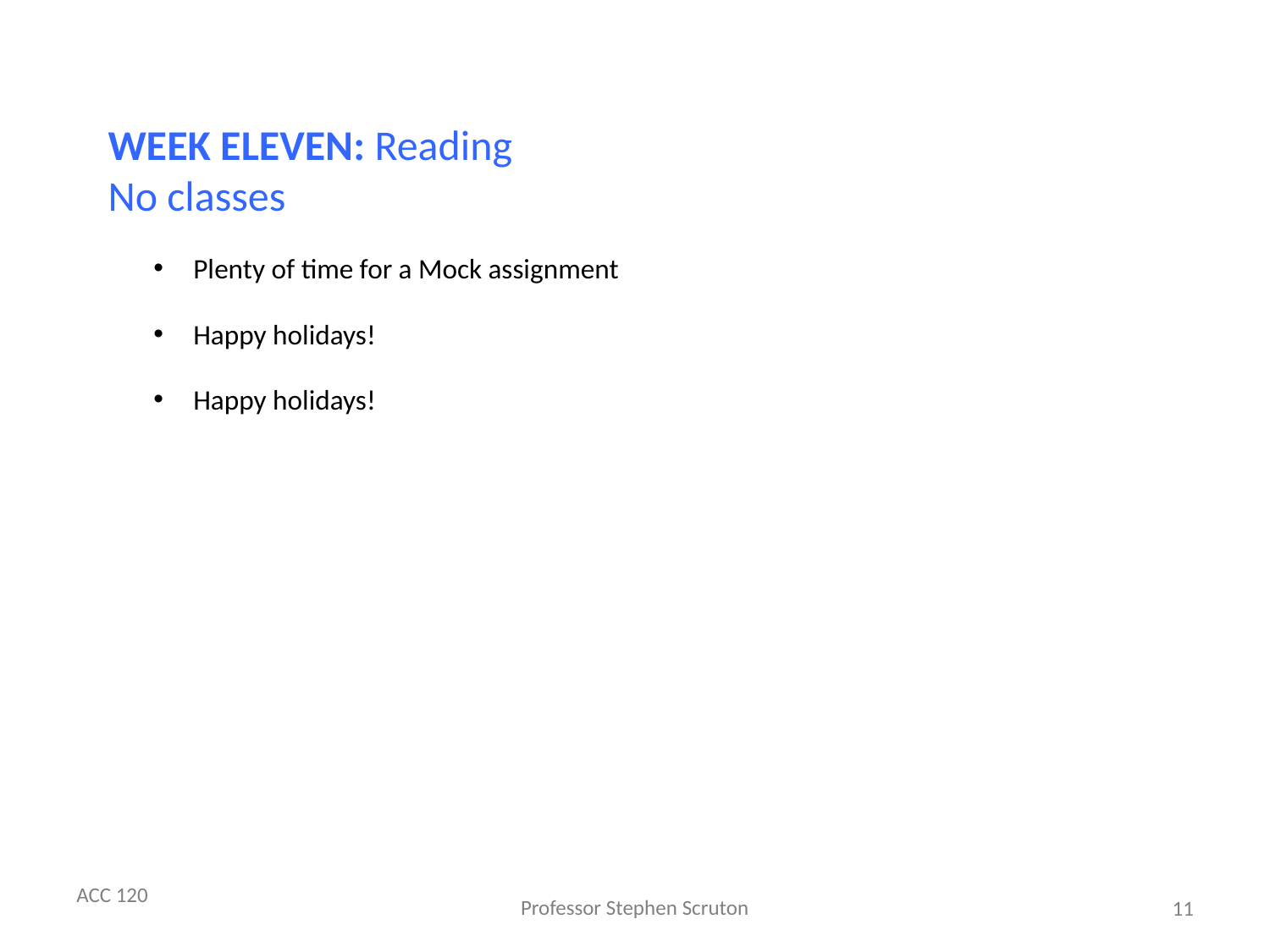

# WEEK ELEVEN: Reading No classes
Plenty of time for a Mock assignment
Happy holidays!
Happy holidays!
11